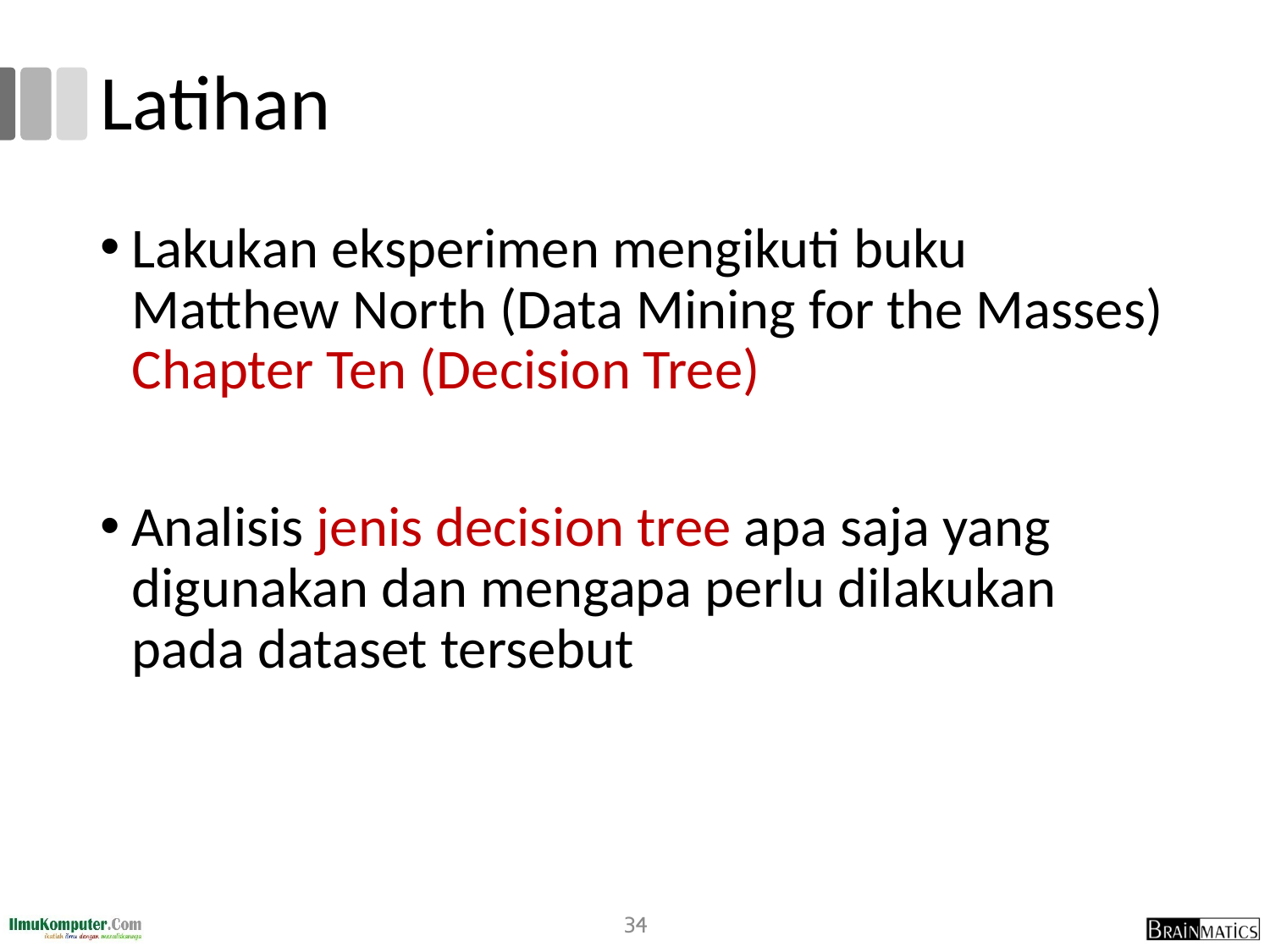

# Latihan
Lakukan eksperimen mengikuti buku Matthew North (Data Mining for the Masses) Chapter Ten (Decision Tree)

Analisis jenis decision tree apa saja yang digunakan dan mengapa perlu dilakukan pada dataset tersebut
34